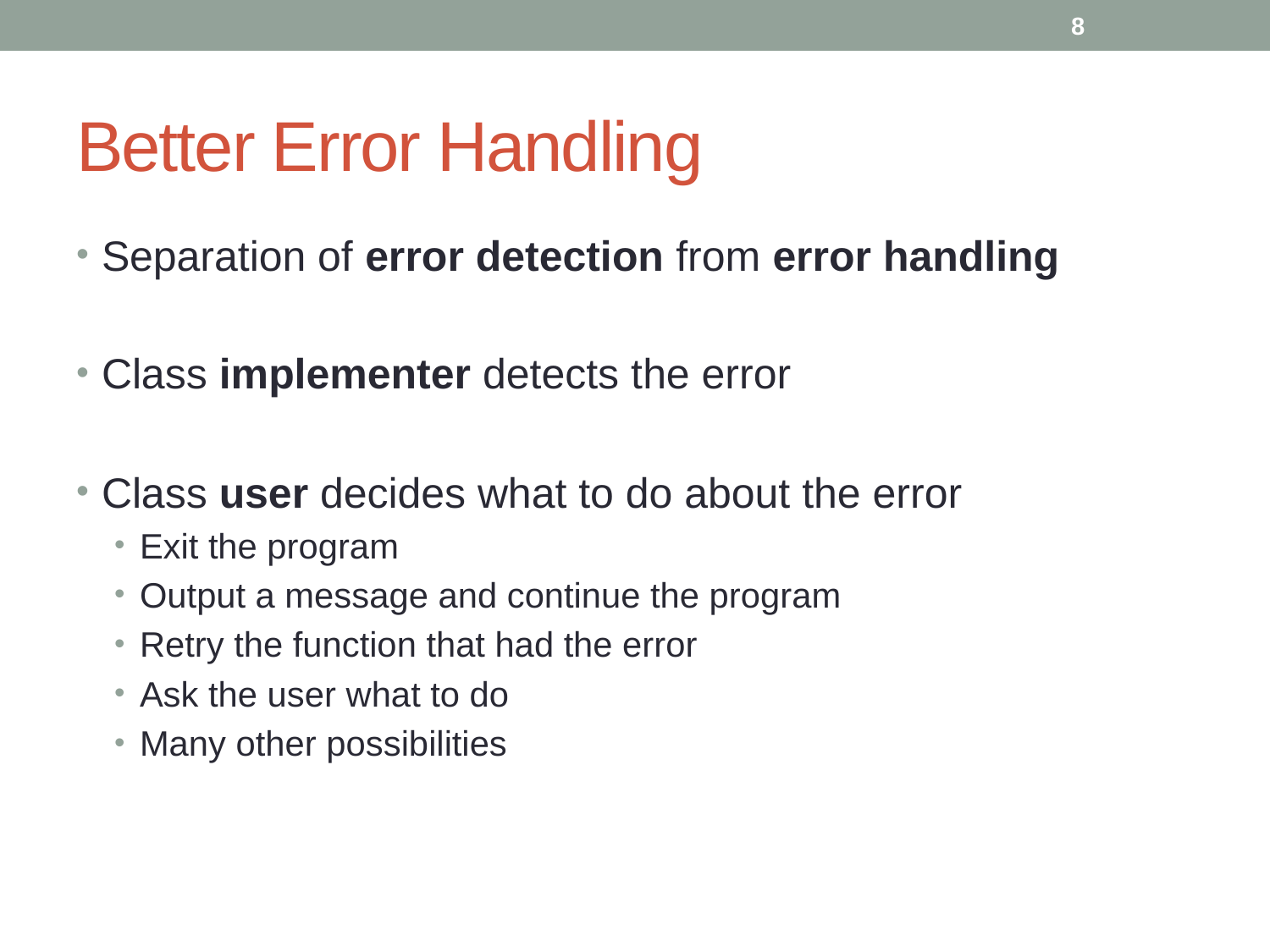

8
# Better Error Handling
Separation of error detection from error handling

Class implementer detects the error

Class user decides what to do about the error
Exit the program
Output a message and continue the program
Retry the function that had the error
Ask the user what to do
Many other possibilities